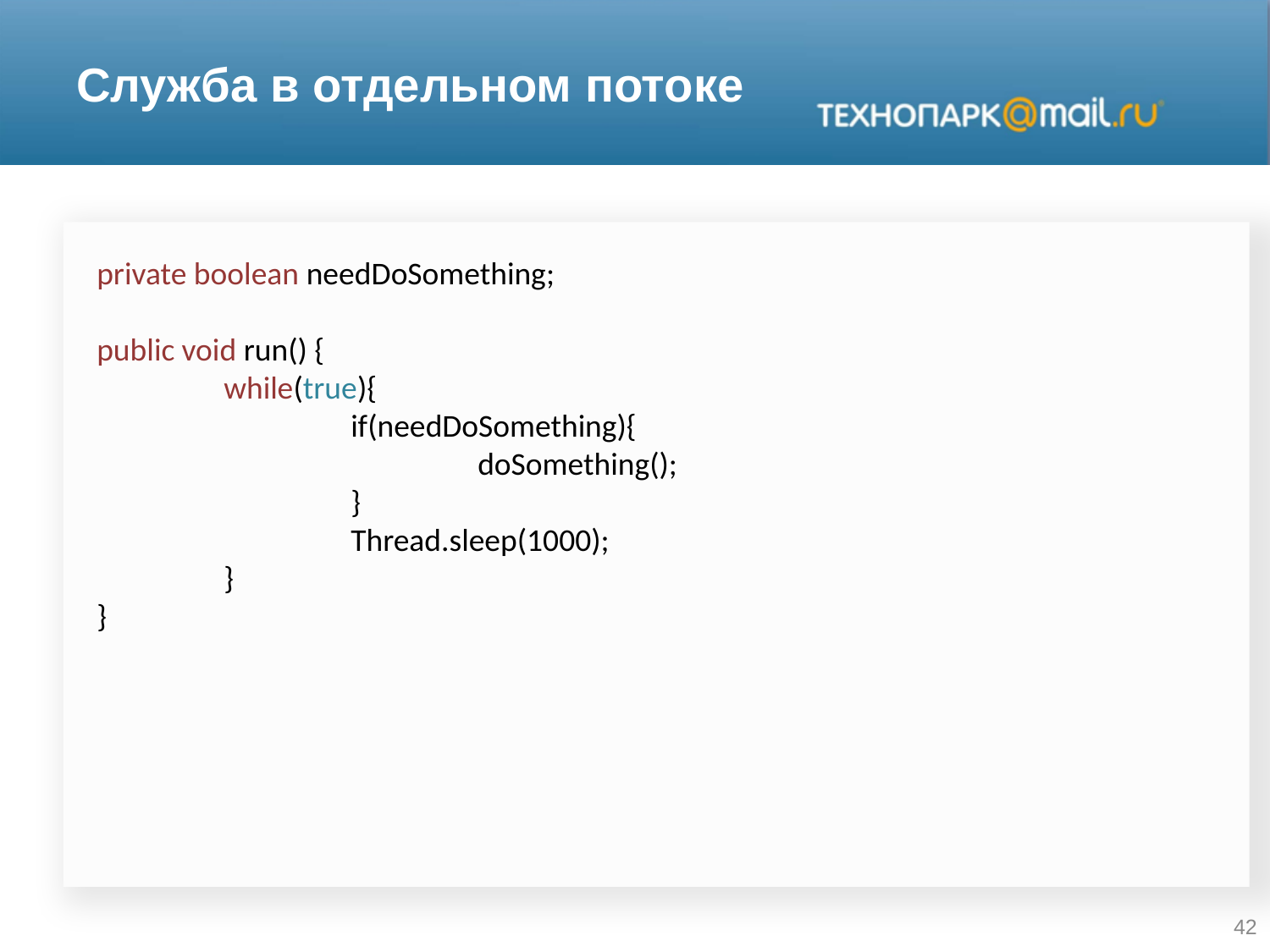

# Служба в отдельном потоке

private boolean needDoSomething;

public void run() {
	while(true){
		if(needDoSomething){
			doSomething();
		}
		Thread.sleep(1000);
	}
}
42